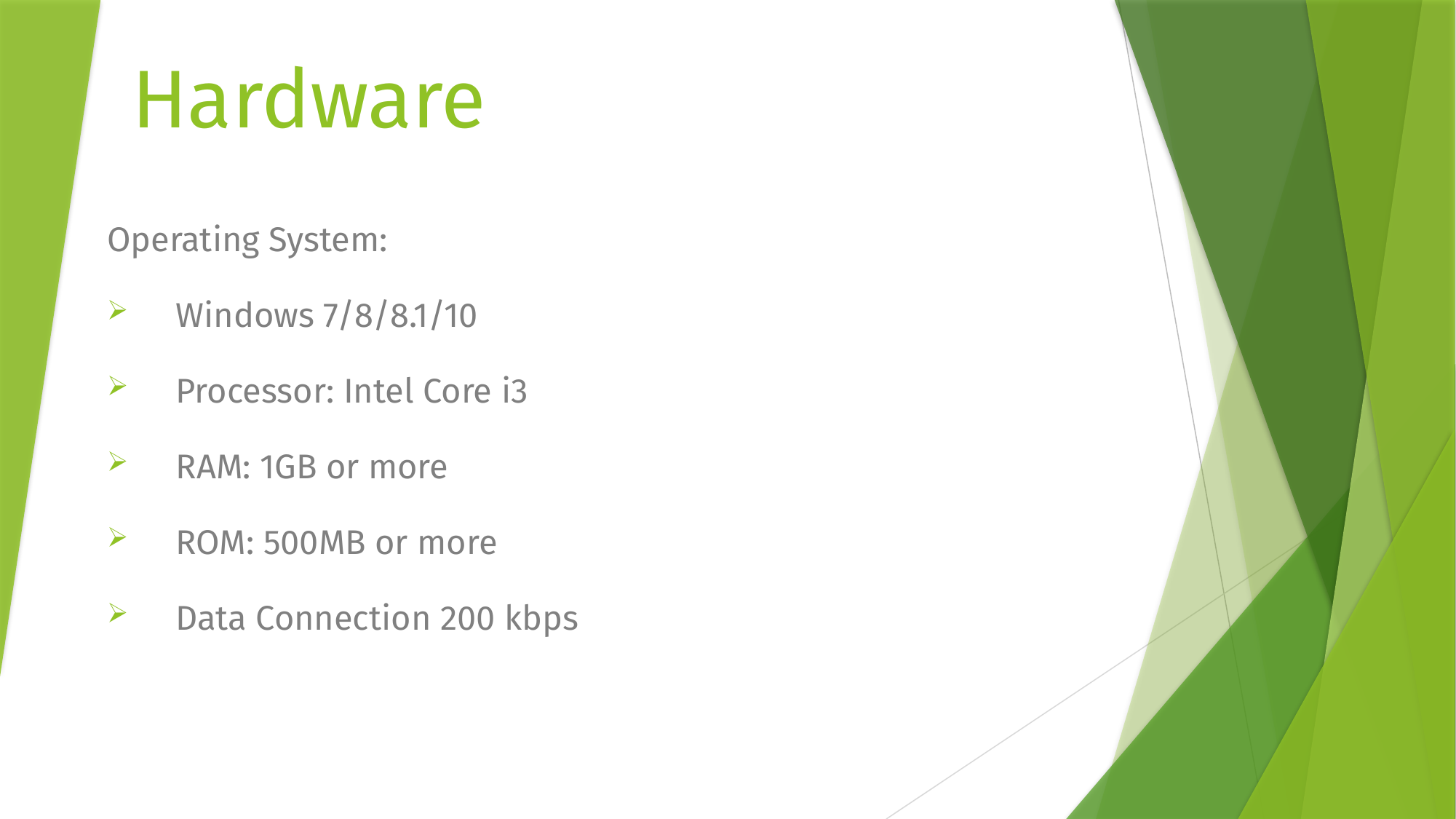

# Hardware
Operating System:
   Windows 7/8/8.1/10
   Processor: Intel Core i3
   RAM: 1GB or more
   ROM: 500MB or more
   Data Connection 200 kbps